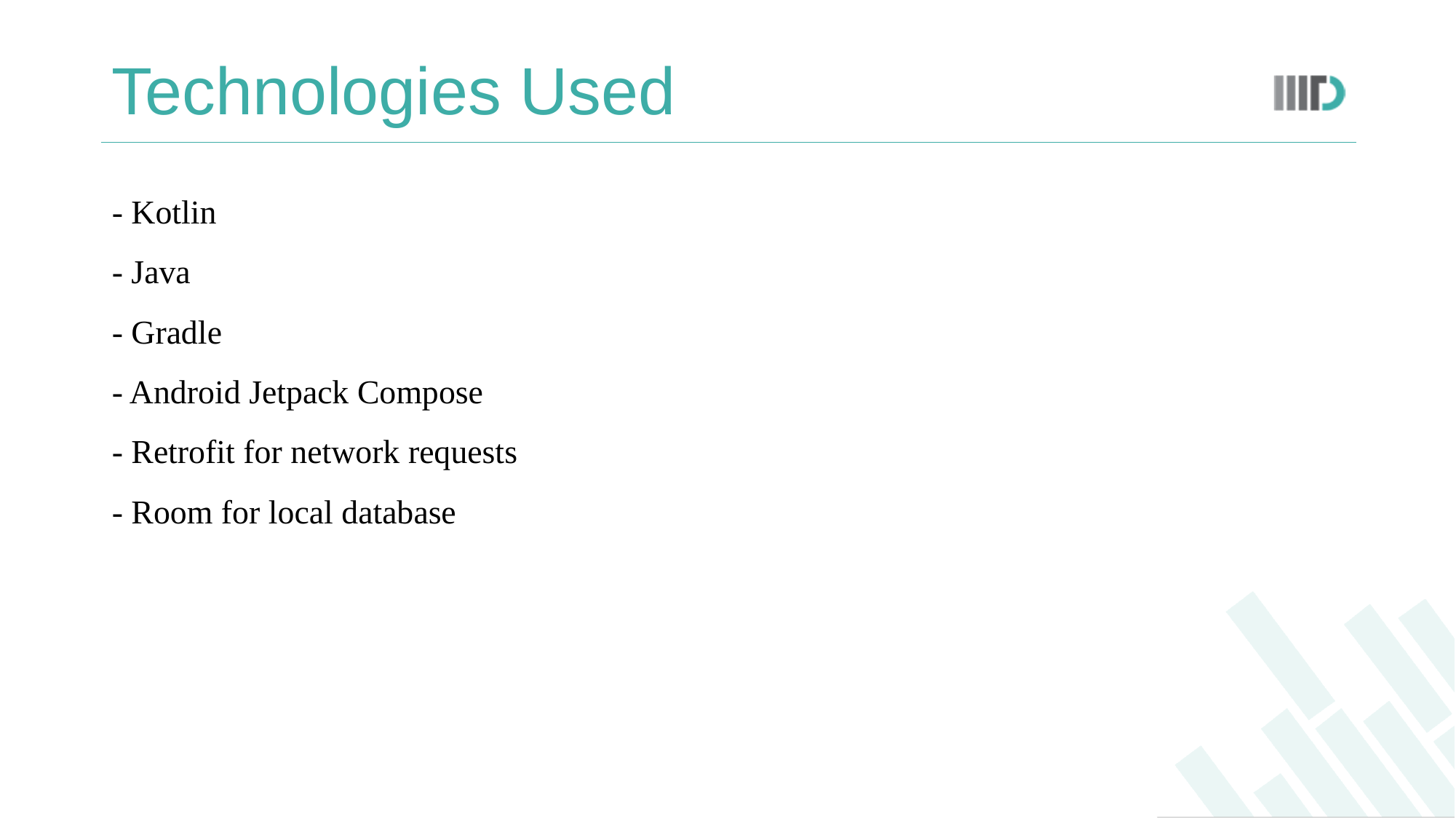

# Technologies Used
- Kotlin
- Java
- Gradle
- Android Jetpack Compose
- Retrofit for network requests
- Room for local database